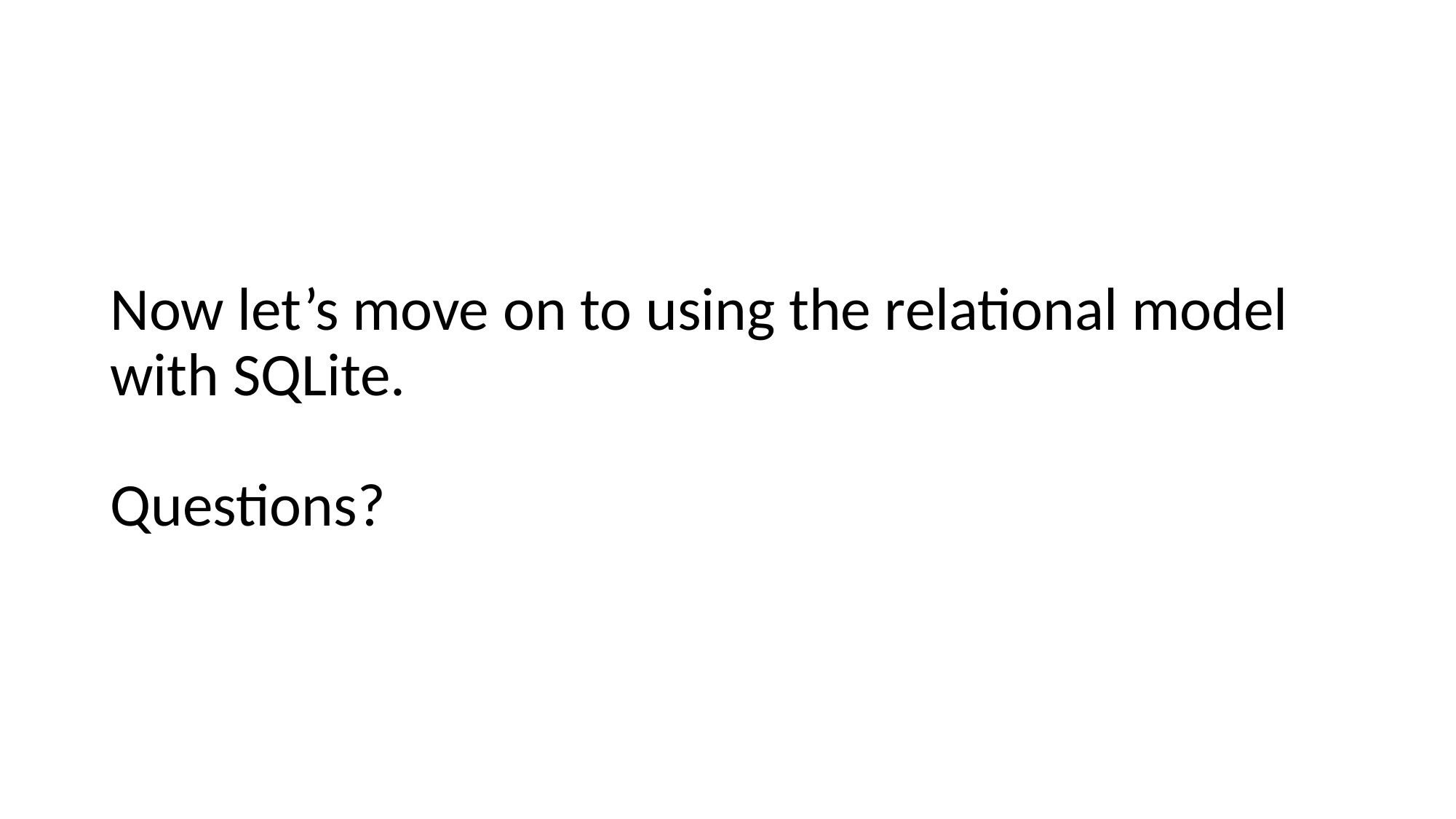

# Now let’s move on to using the relational model with SQLite. Questions?